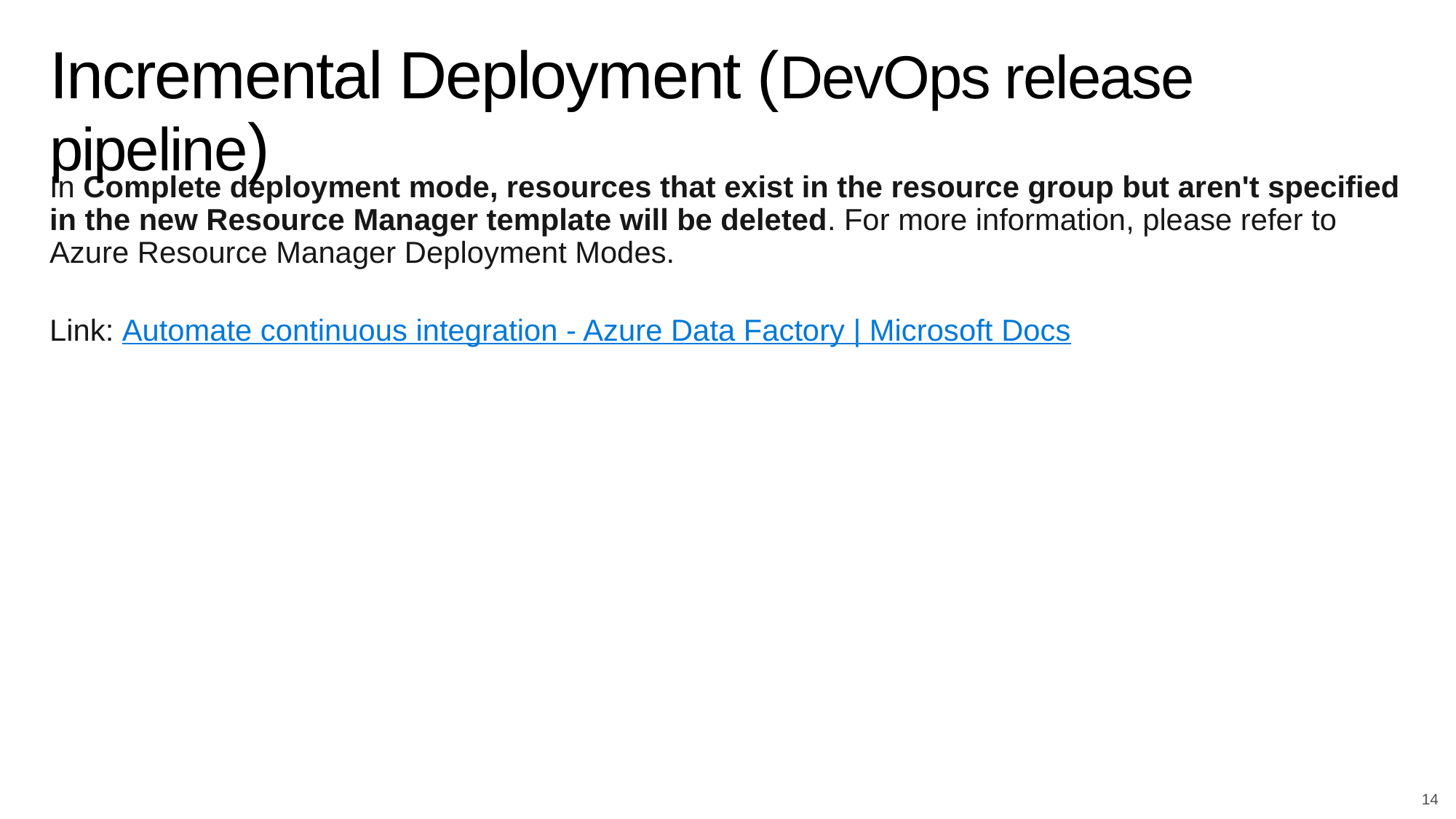

# Incremental Deployment (DevOps release pipeline)
In Complete deployment mode, resources that exist in the resource group but aren't specified in the new Resource Manager template will be deleted. For more information, please refer to Azure Resource Manager Deployment Modes.

Link: Automate continuous integration - Azure Data Factory | Microsoft Docs
14